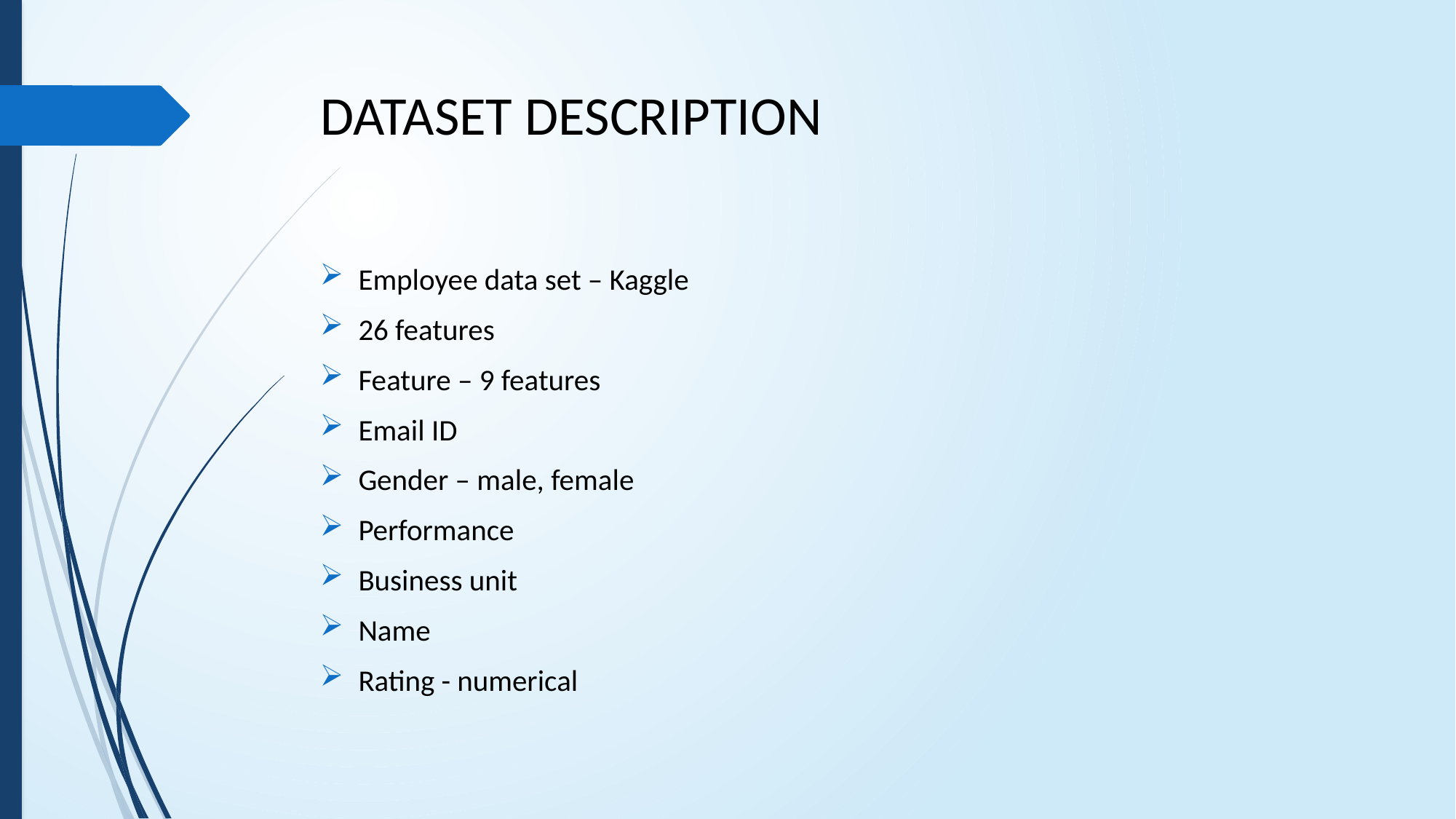

# DATASET DESCRIPTION
Employee data set – Kaggle
26 features
Feature – 9 features
Email ID
Gender – male, female
Performance
Business unit
Name
Rating - numerical